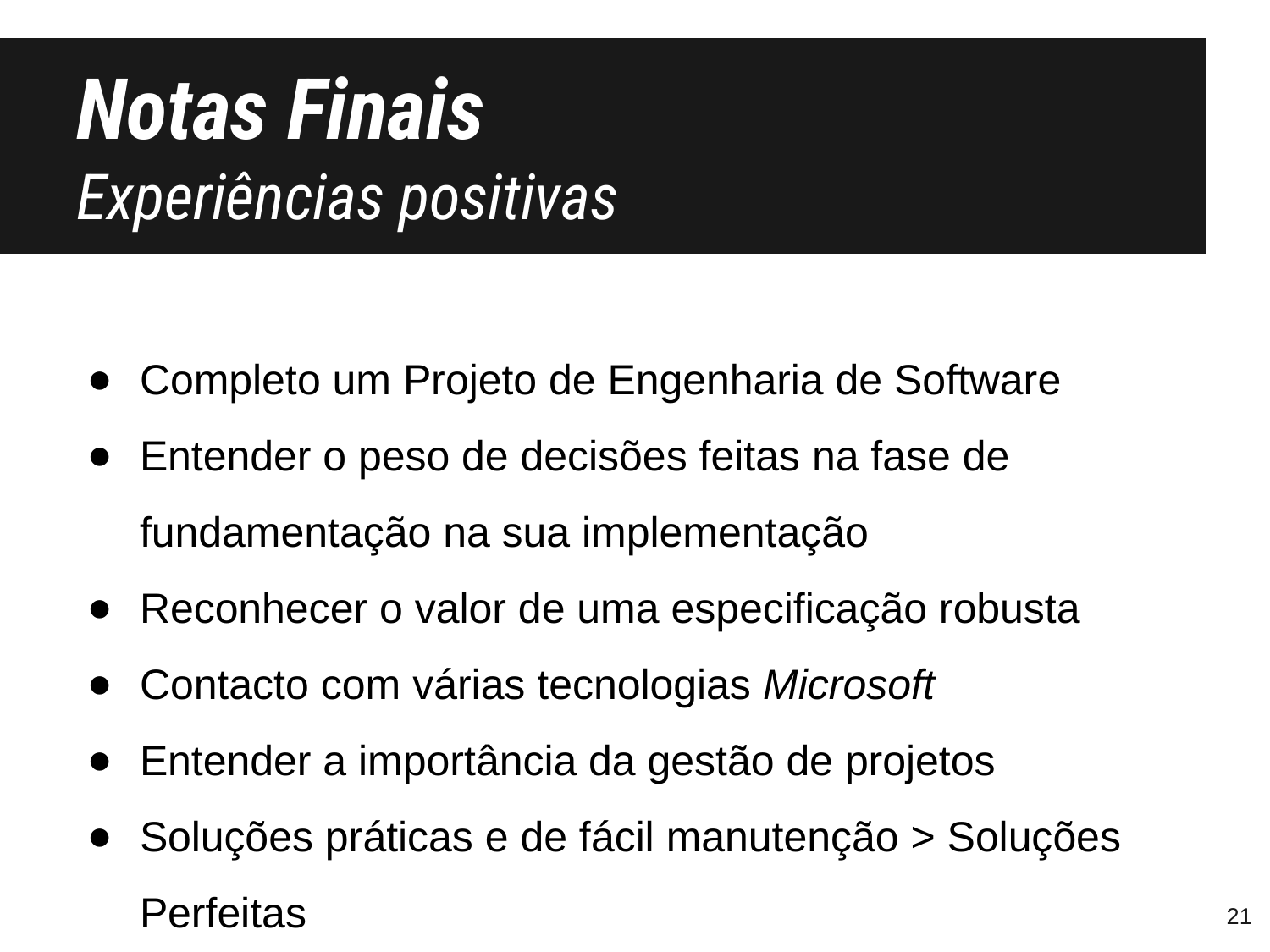

# Notas Finais
Experiências positivas
Completo um Projeto de Engenharia de Software
Entender o peso de decisões feitas na fase de fundamentação na sua implementação
Reconhecer o valor de uma especificação robusta
Contacto com várias tecnologias Microsoft
Entender a importância da gestão de projetos
Soluções práticas e de fácil manutenção > Soluções Perfeitas
21